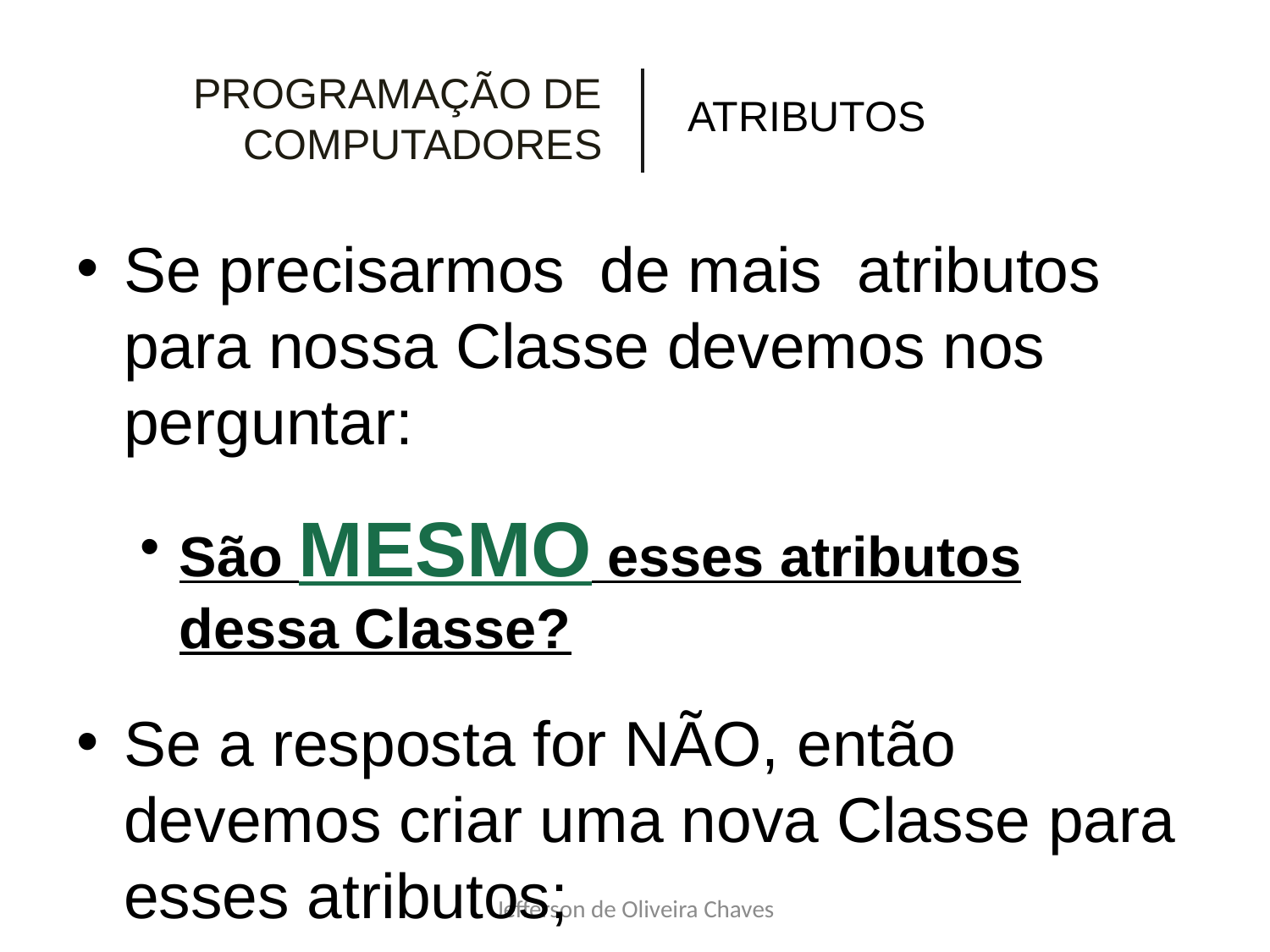

# PROGRAMAÇÃO DE COMPUTADORES
ATRIBUTOS
Se precisarmos  de mais  atributos  para nossa Classe devemos nos perguntar:
São MESMO esses atributos dessa Classe?
Se a resposta for NÃO, então devemos criar uma nova Classe para esses atributos;
Jefferson de Oliveira Chaves